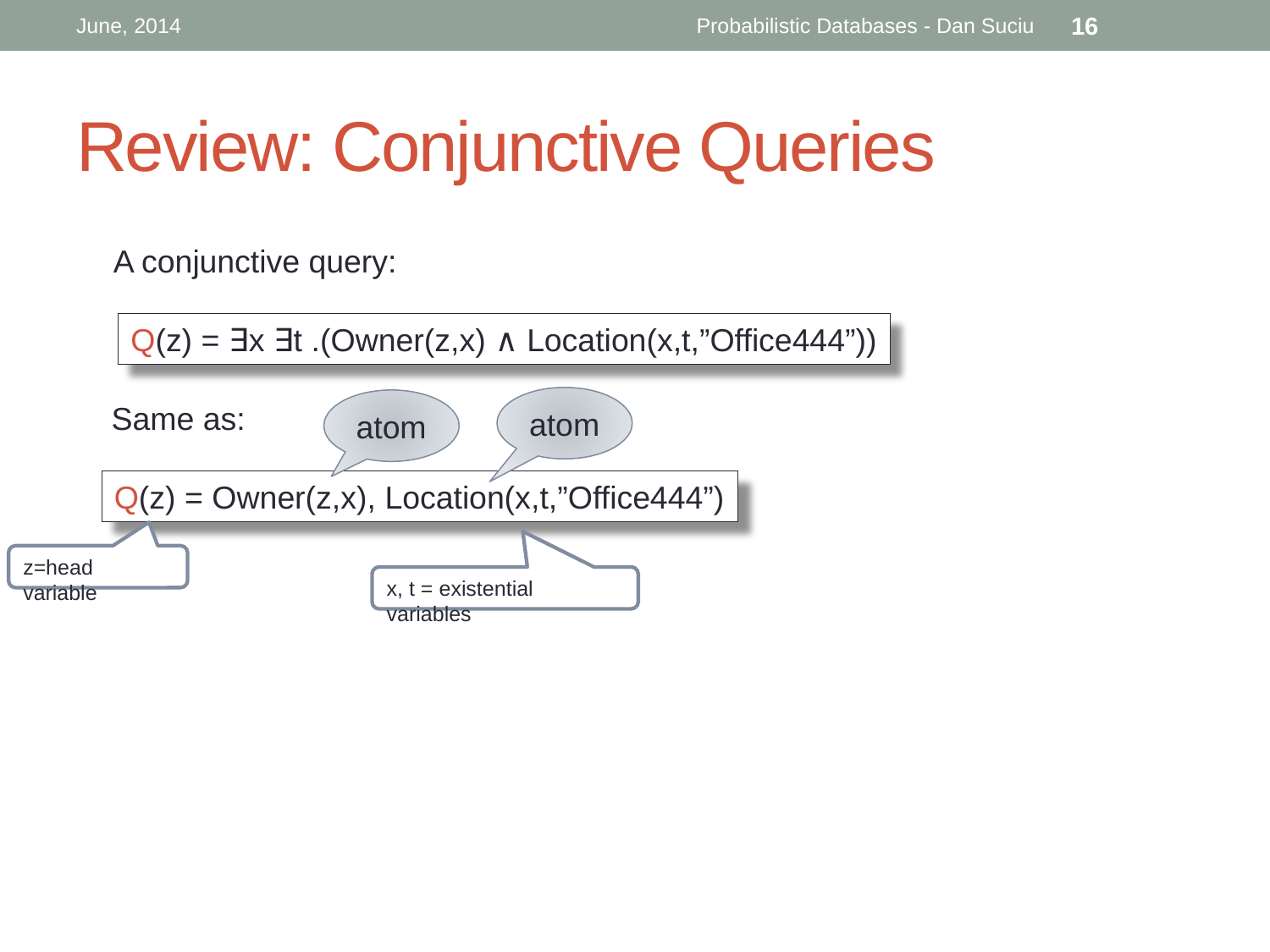

June, 2014
Probabilistic Databases - Dan Suciu
16
# Review: Conjunctive Queries
A conjunctive query:
Q(z) = ∃x ∃t .(Owner(z,x) ∧ Location(x,t,”Office444”))
atom
atom
Same as:
Q(z) = Owner(z,x), Location(x,t,”Office444”)
z=head variable
x, t = existential variables